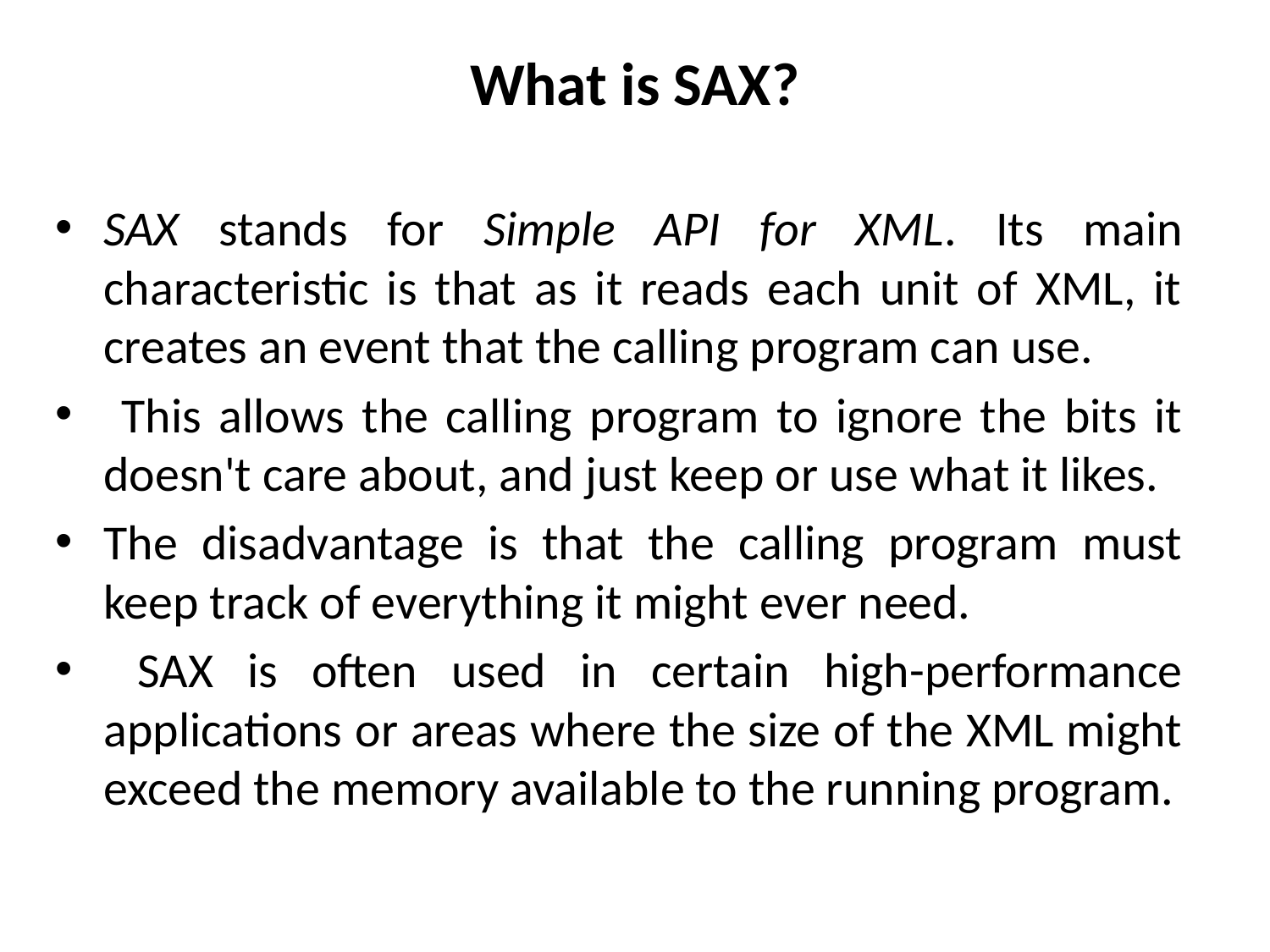

# What is SAX?
SAX stands for Simple API for XML. Its main characteristic is that as it reads each unit of XML, it creates an event that the calling program can use.
 This allows the calling program to ignore the bits it doesn't care about, and just keep or use what it likes.
The disadvantage is that the calling program must keep track of everything it might ever need.
 SAX is often used in certain high-performance applications or areas where the size of the XML might exceed the memory available to the running program.